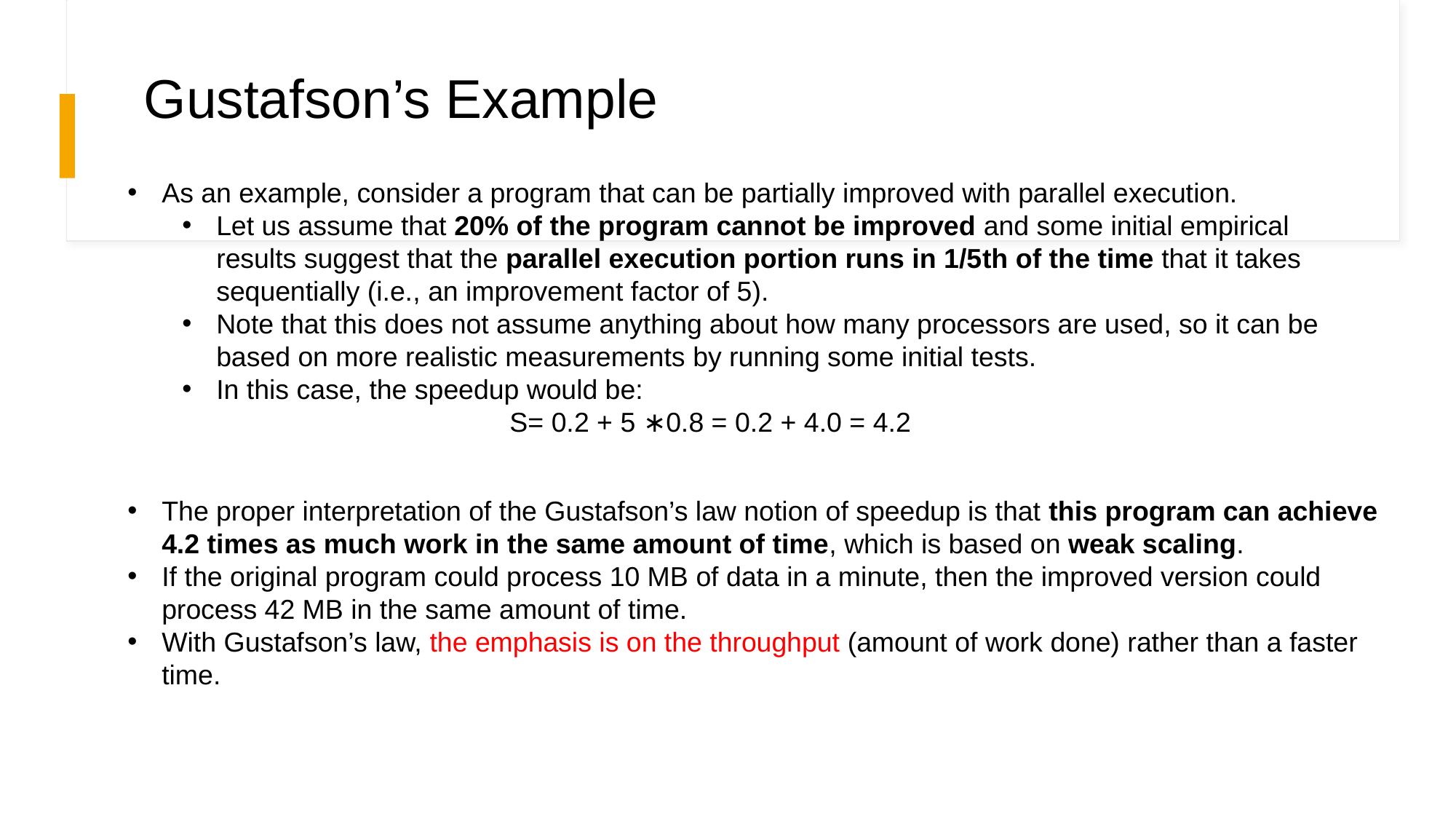

# Gustafson’s Example
As an example, consider a program that can be partially improved with parallel execution.
Let us assume that 20% of the program cannot be improved and some initial empirical results suggest that the parallel execution portion runs in 1/5​th of the time that it takes sequentially (i.e., an improvement factor of 5).
Note that this does not assume anything about how many processors are used, so it can be based on more realistic measurements by running some initial tests.
In this case, the speedup would be:
S= 0.2 + 5 ∗0.8 = 0.2 + 4.0 = 4.2

The proper interpretation of the Gustafson’s law notion of speedup is that this program can achieve 4.2 times as much work in the same amount of time, which is based on weak scaling.
If the original program could process 10 MB of data in a minute, then the improved version could process 42 MB in the same amount of time.
With Gustafson’s law, the emphasis is on the throughput (amount of work done) rather than a faster time.